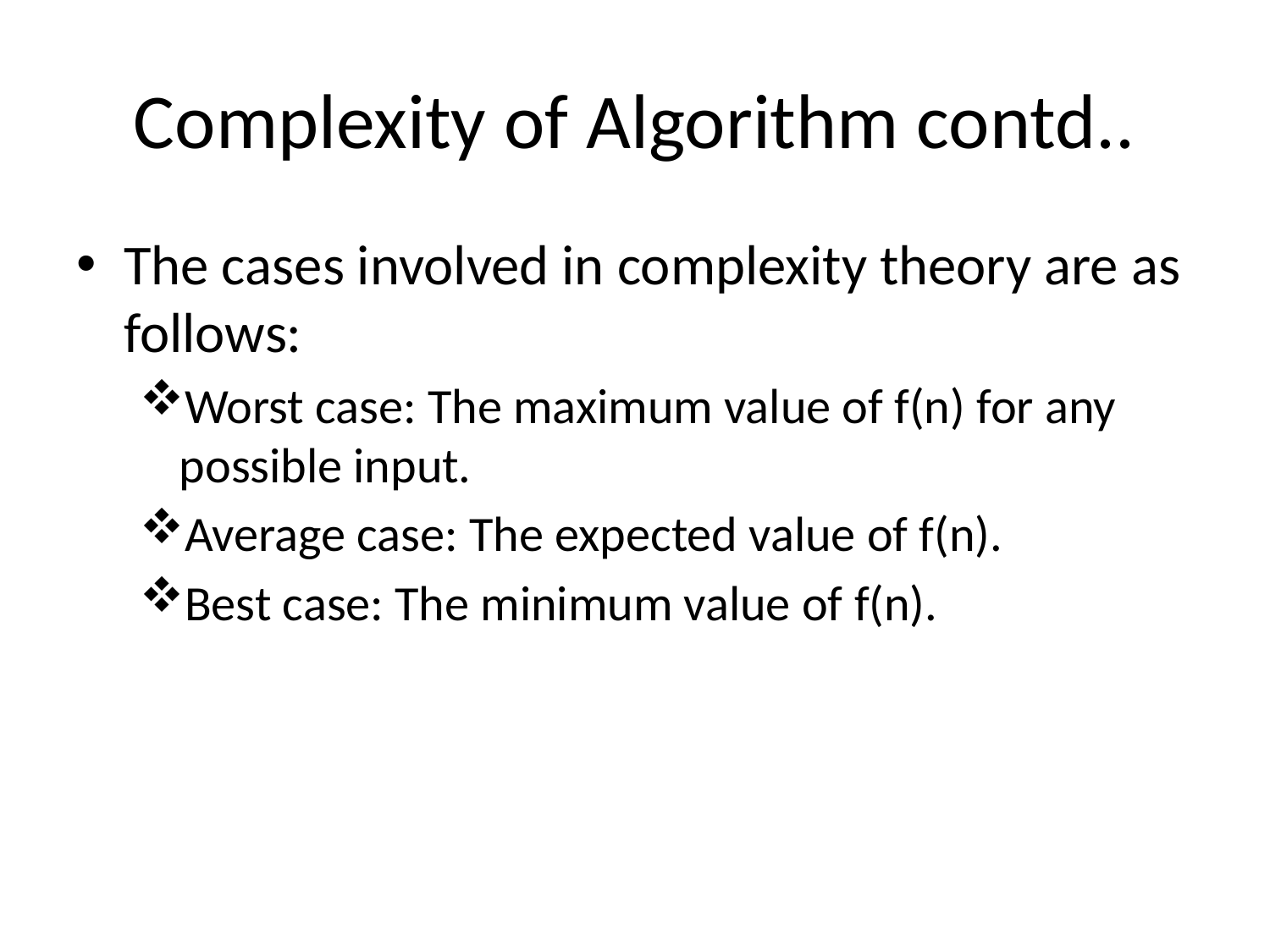

# Complexity of Algorithm contd..
The cases involved in complexity theory are as follows:
Worst case: The maximum value of f(n) for any possible input.
Average case: The expected value of f(n).
Best case: The minimum value of f(n).